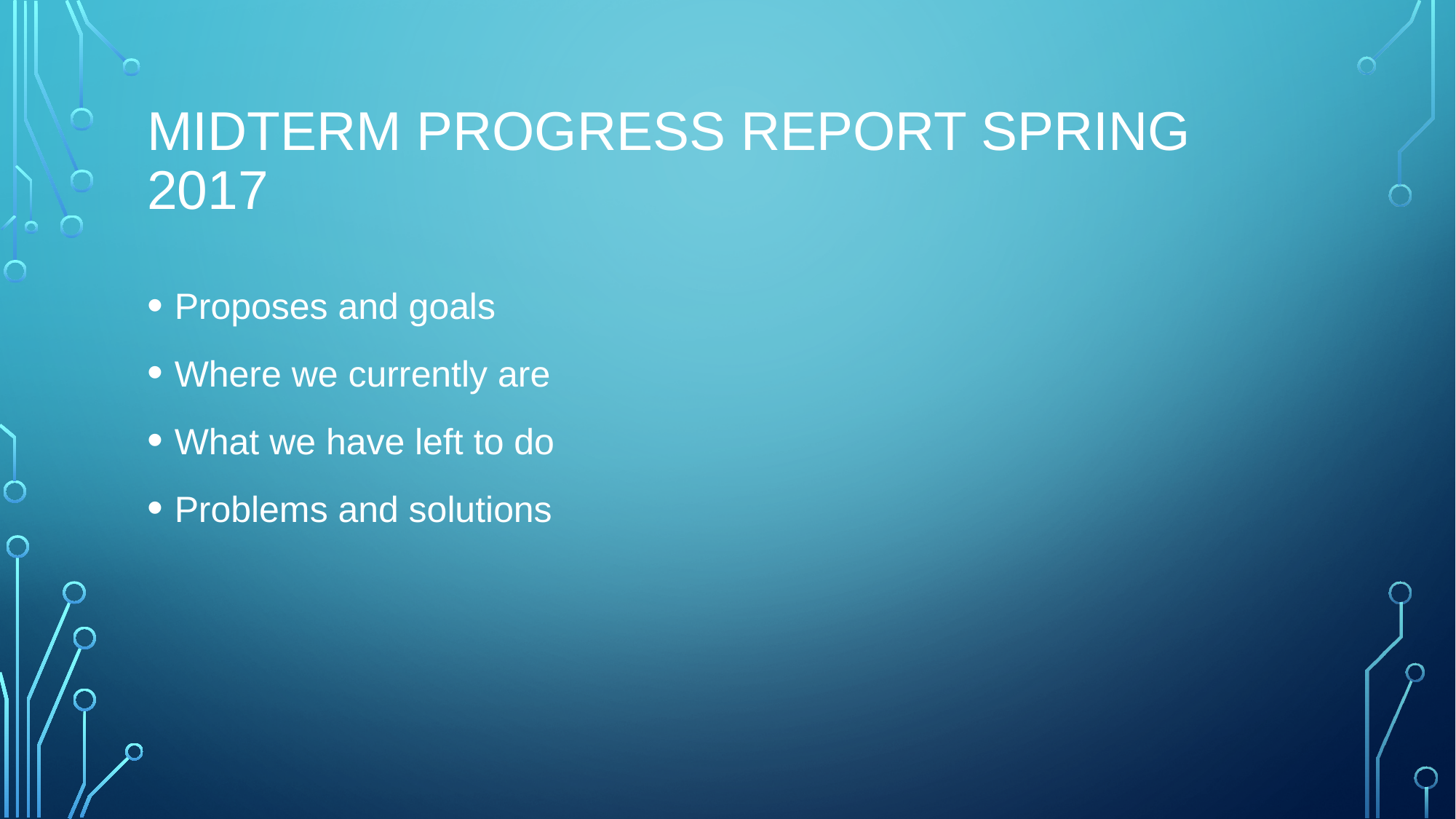

# Midterm progress report spring 2017
Proposes and goals
Where we currently are
What we have left to do
Problems and solutions